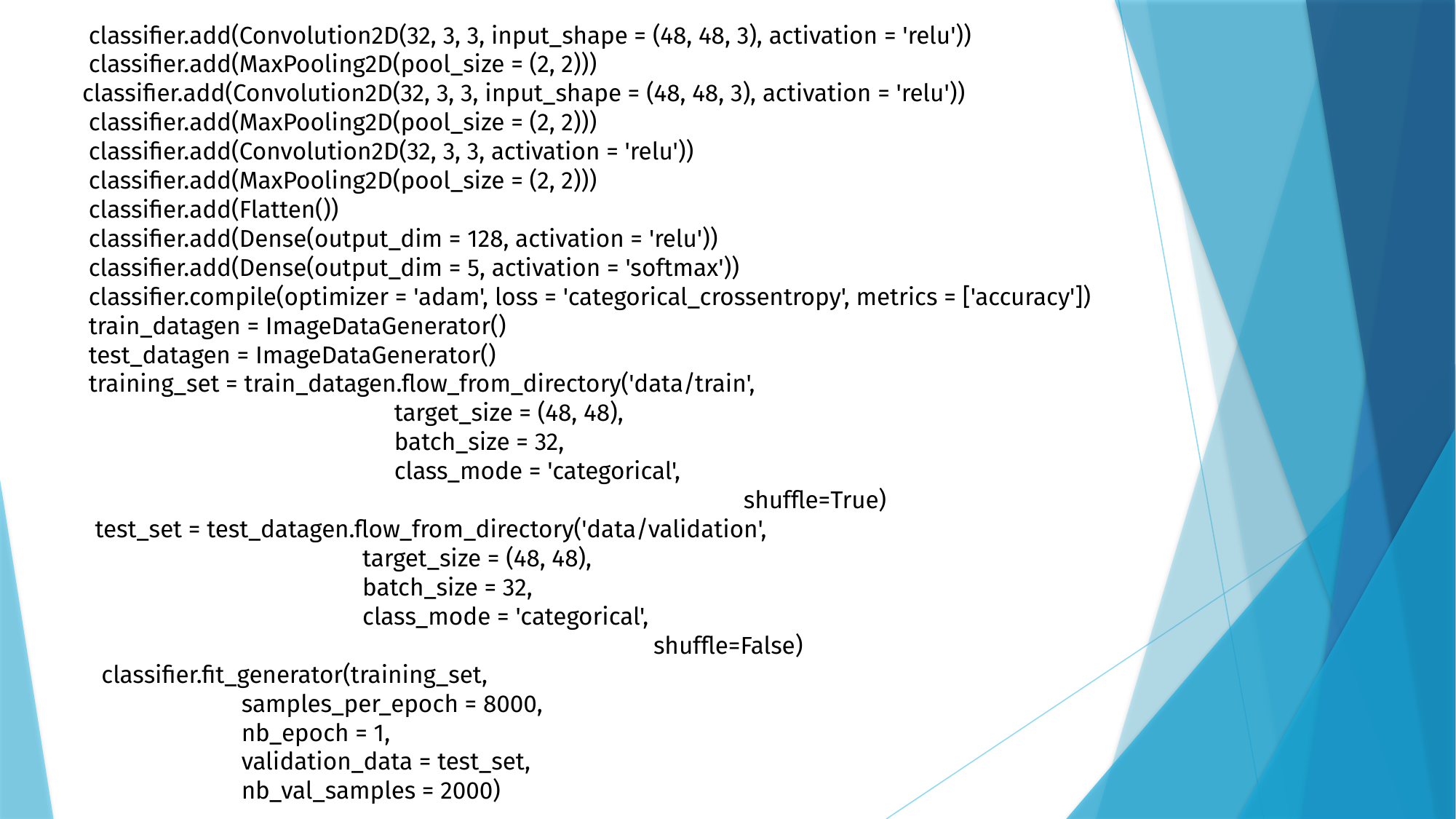

classifier.add(Convolution2D(32, 3, 3, input_shape = (48, 48, 3), activation = 'relu'))
 classifier.add(MaxPooling2D(pool_size = (2, 2)))
classifier.add(Convolution2D(32, 3, 3, input_shape = (48, 48, 3), activation = 'relu'))
 classifier.add(MaxPooling2D(pool_size = (2, 2)))
 classifier.add(Convolution2D(32, 3, 3, activation = 'relu'))
 classifier.add(MaxPooling2D(pool_size = (2, 2)))
 classifier.add(Flatten())
 classifier.add(Dense(output_dim = 128, activation = 'relu'))
 classifier.add(Dense(output_dim = 5, activation = 'softmax'))
 classifier.compile(optimizer = 'adam', loss = 'categorical_crossentropy', metrics = ['accuracy'])
 train_datagen = ImageDataGenerator()
 test_datagen = ImageDataGenerator()
 training_set = train_datagen.flow_from_directory('data/train',
                                                 target_size = (48, 48),
                                                 batch_size = 32,
                                                 class_mode = 'categorical',
						 shuffle=True)
  test_set = test_datagen.flow_from_directory('data/validation',
                                            target_size = (48, 48),
                                            batch_size = 32,
                                            class_mode = 'categorical',
					    shuffle=False)
   classifier.fit_generator(training_set,
                         samples_per_epoch = 8000,
                         nb_epoch = 1,
                         validation_data = test_set,
                         nb_val_samples = 2000)